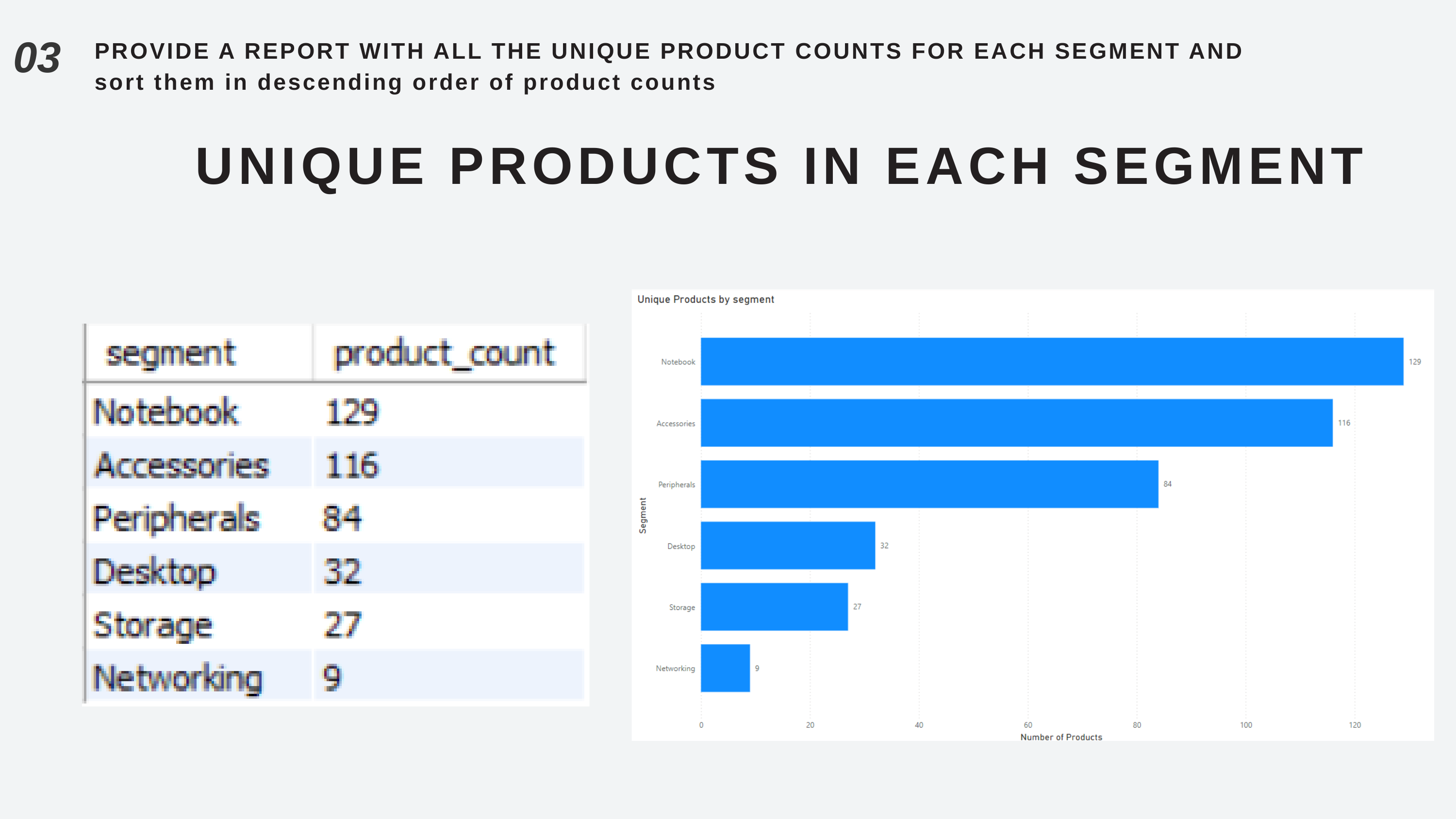

03
PROVIDE A REPORT WITH ALL THE UNIQUE PRODUCT COUNTS FOR EACH SEGMENT AND
sort them in descending order of product counts
UNIQUE PRODUCTS IN EACH SEGMENT